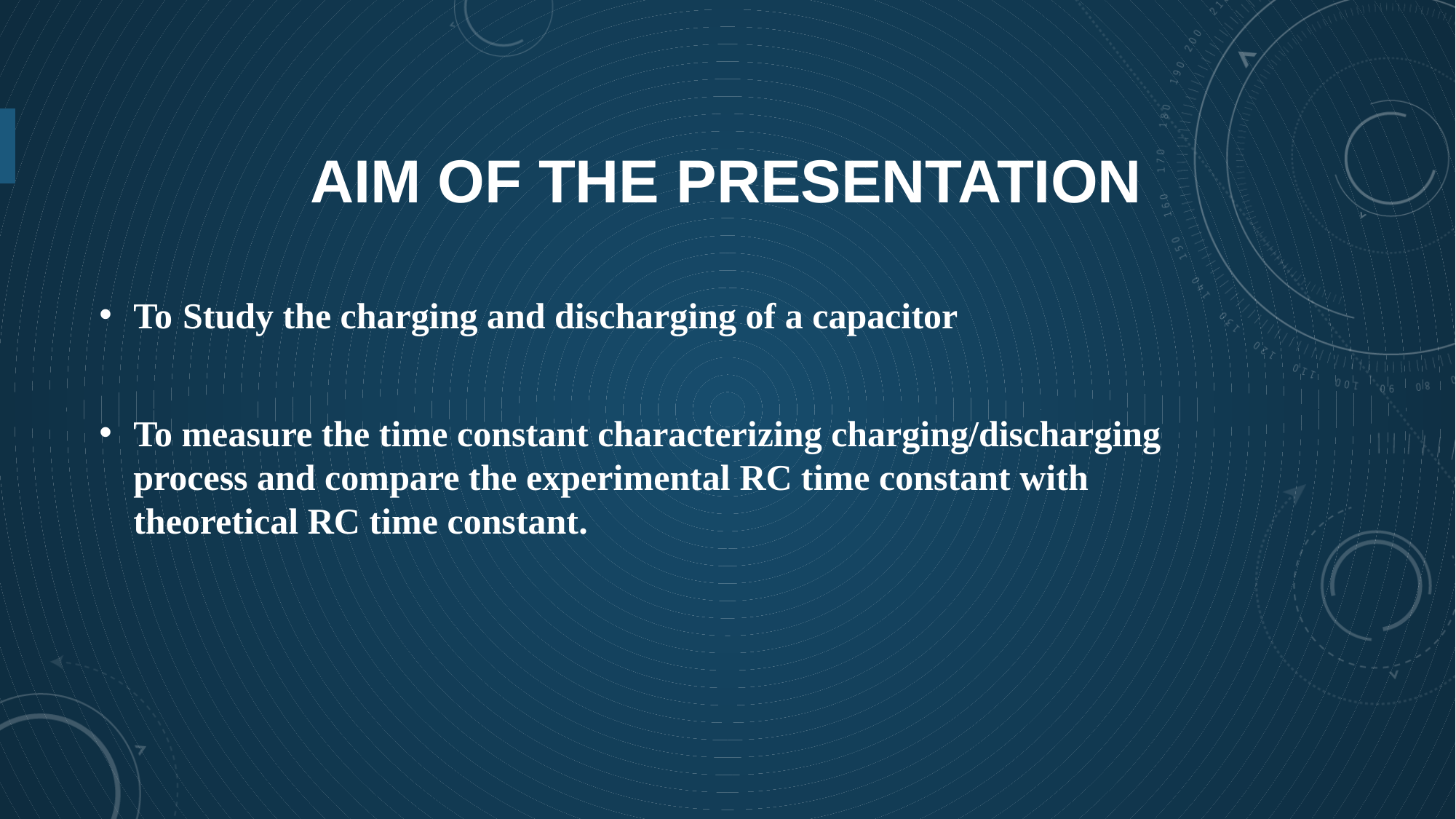

# AIM of the Presentation
To Study the charging and discharging of a capacitor

To measure the time constant characterizing charging/discharging process and compare the experimental RC time constant with theoretical RC time constant.